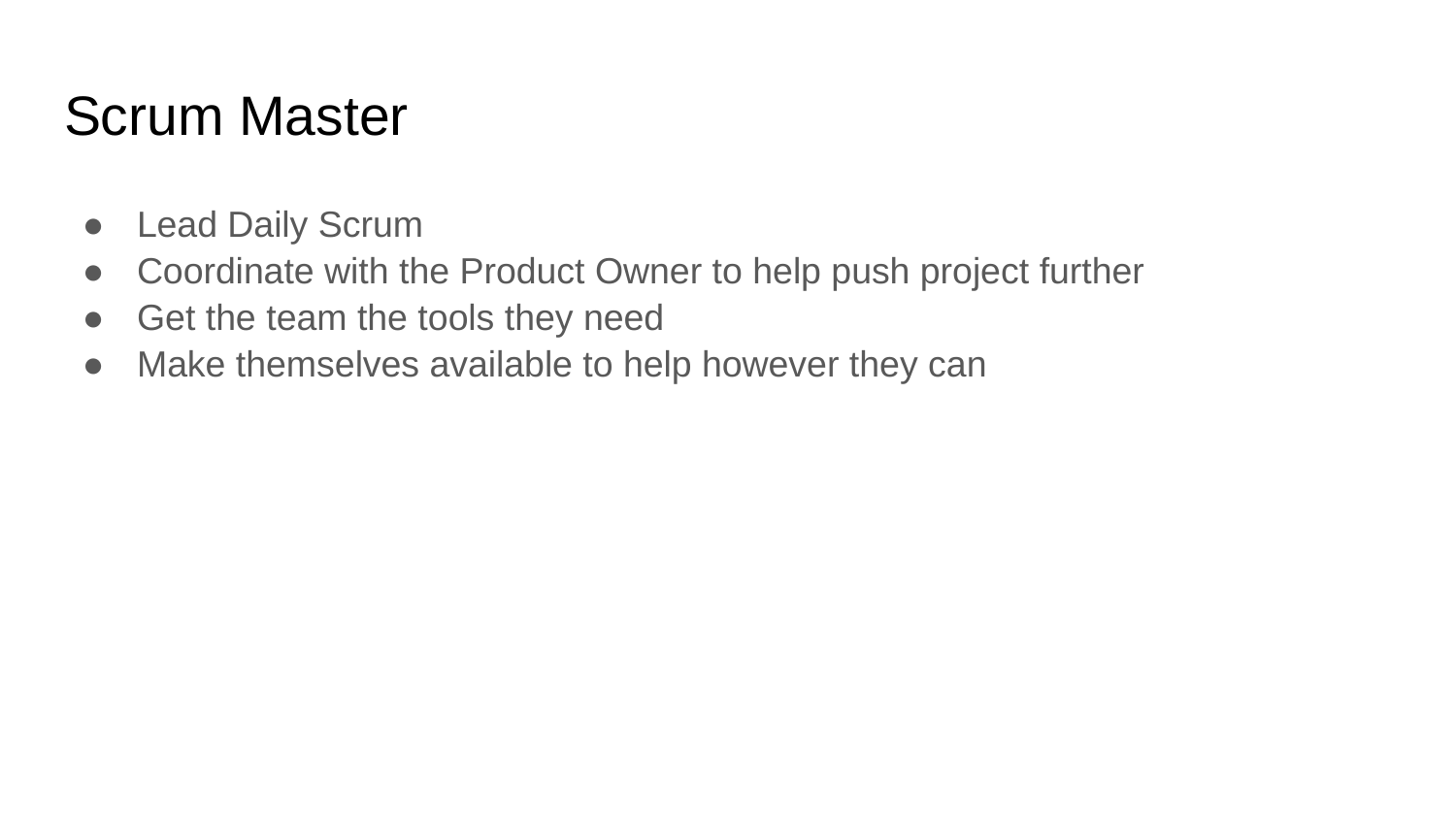

# Scrum Master
Lead Daily Scrum
Coordinate with the Product Owner to help push project further
Get the team the tools they need
Make themselves available to help however they can